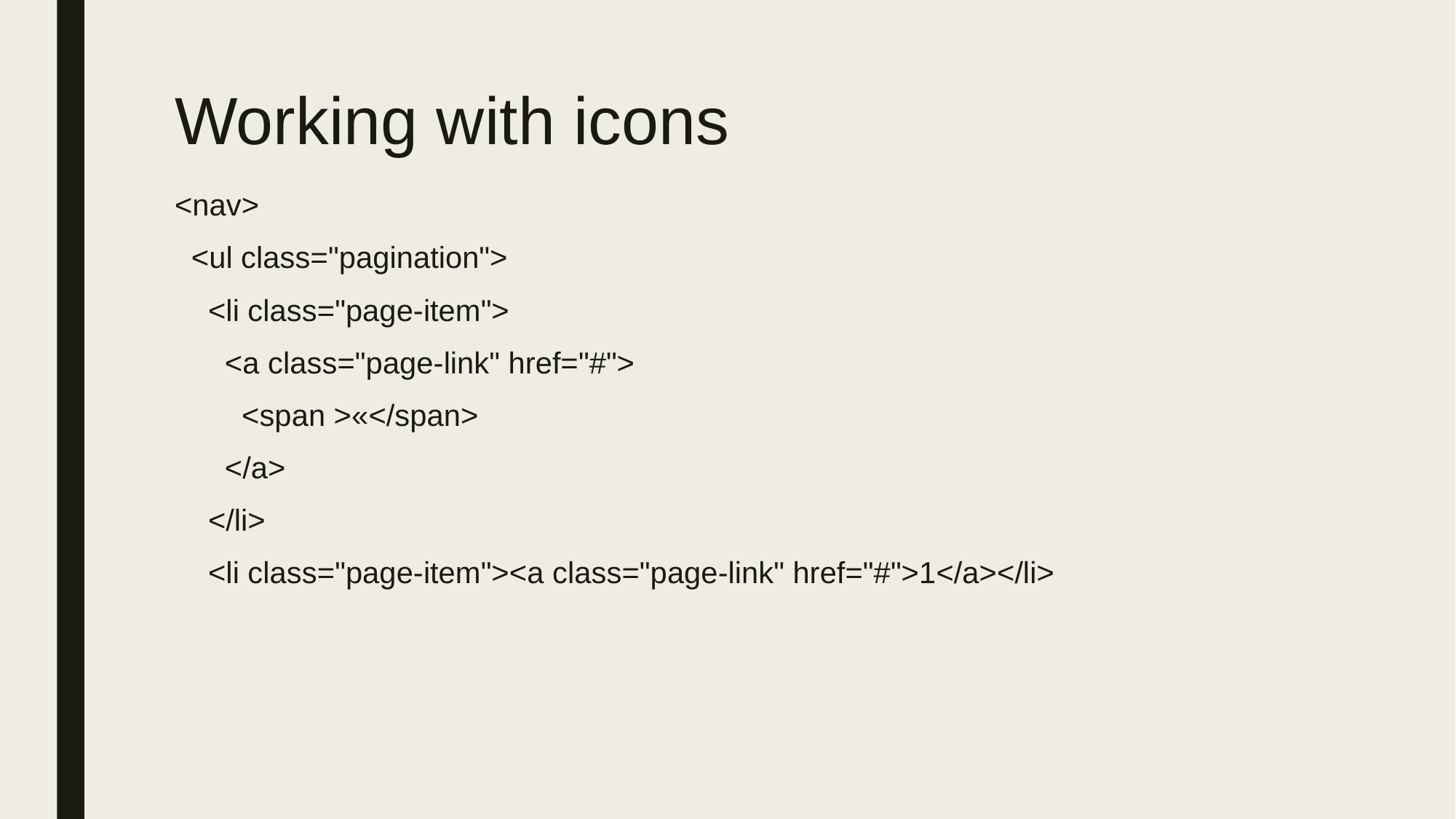

# Working with icons
<nav>
  <ul class="pagination">
    <li class="page-item">
      <a class="page-link" href="#">
        <span >«</span>
      </a>
    </li>
    <li class="page-item"><a class="page-link" href="#">1</a></li>